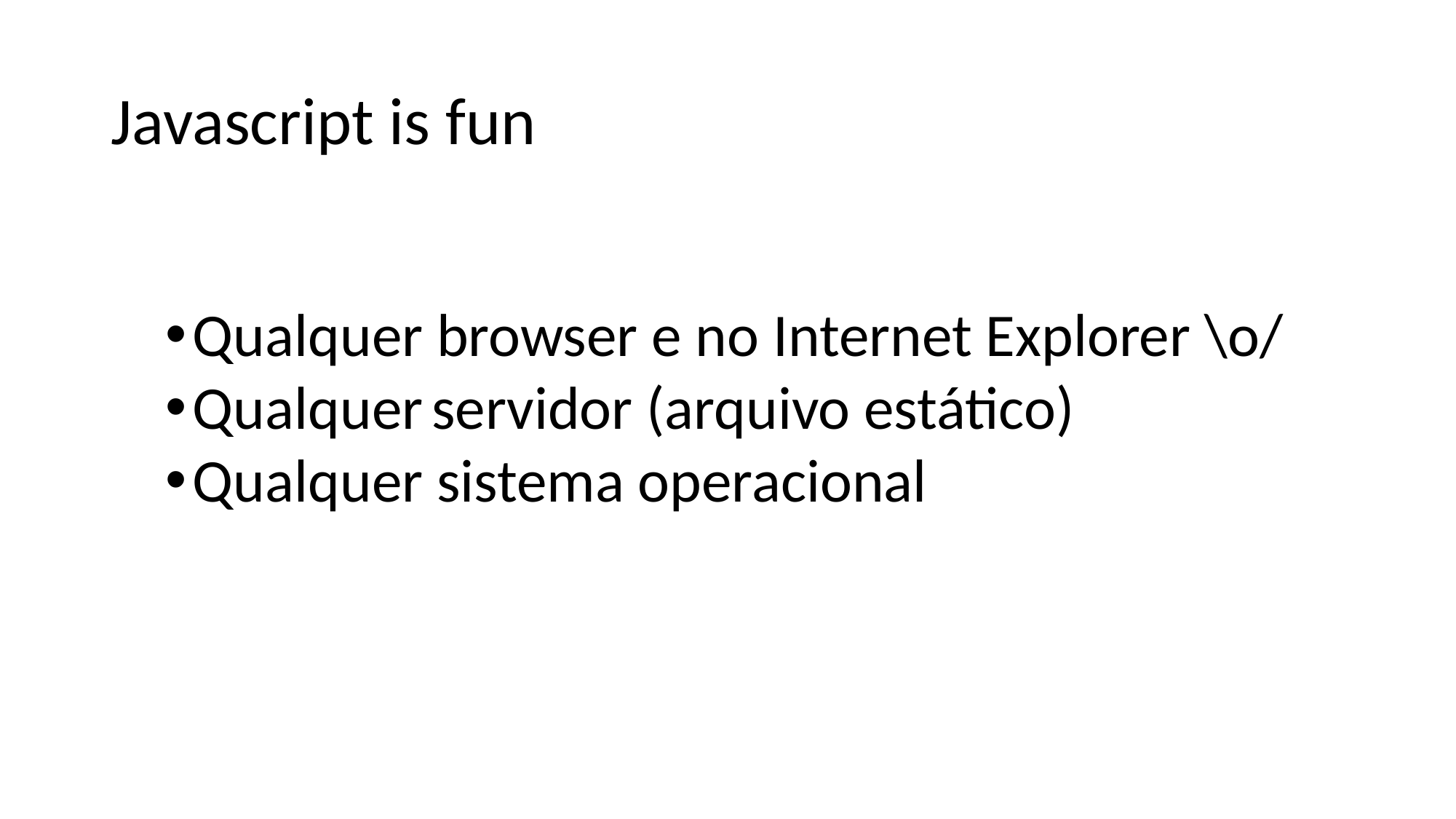

# Javascript is fun

Qualquer browser e no Internet Explorer \o/
Qualquer servidor (arquivo estático)
Qualquer sistema operacional